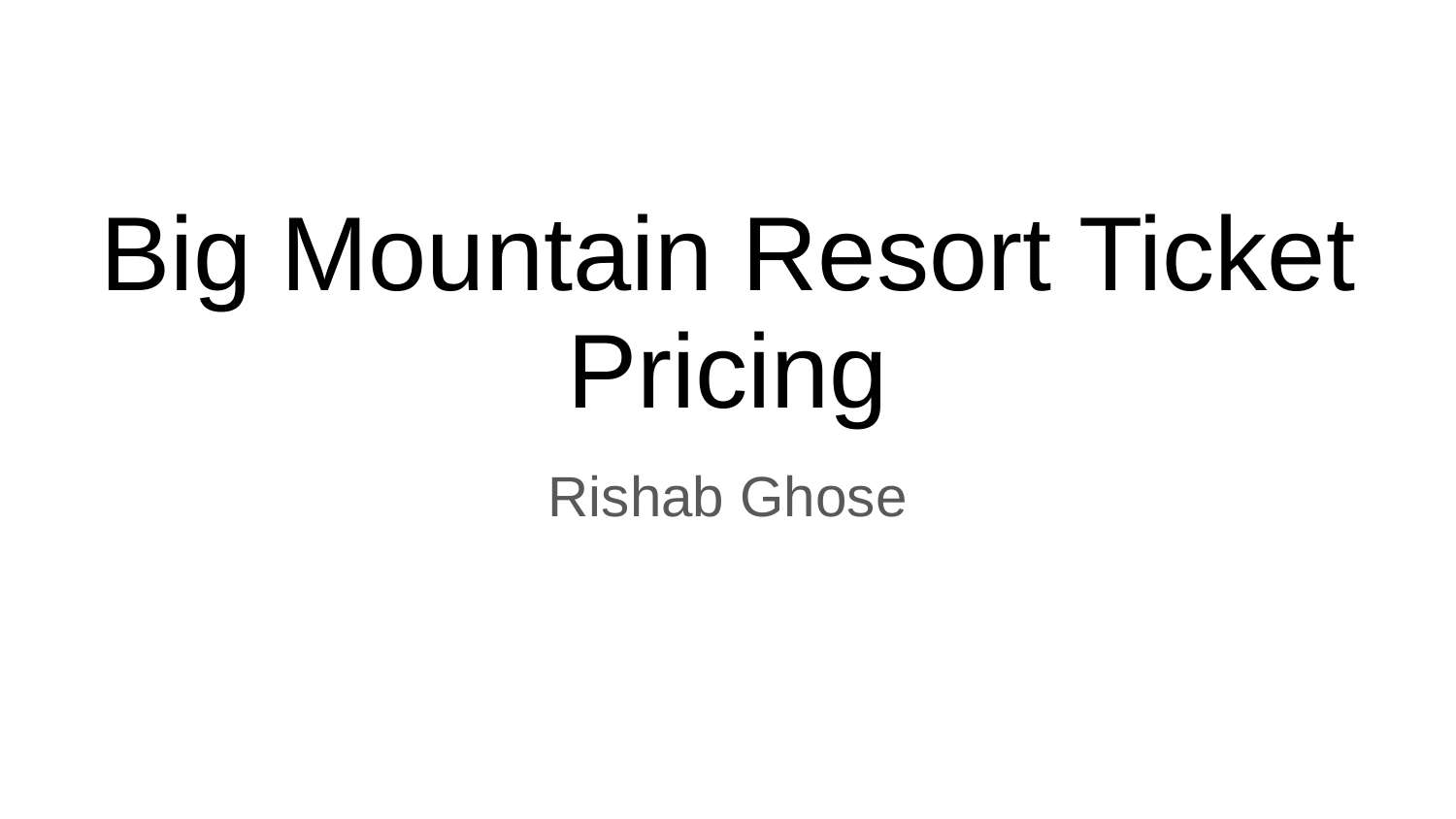

# Big Mountain Resort Ticket Pricing
Rishab Ghose